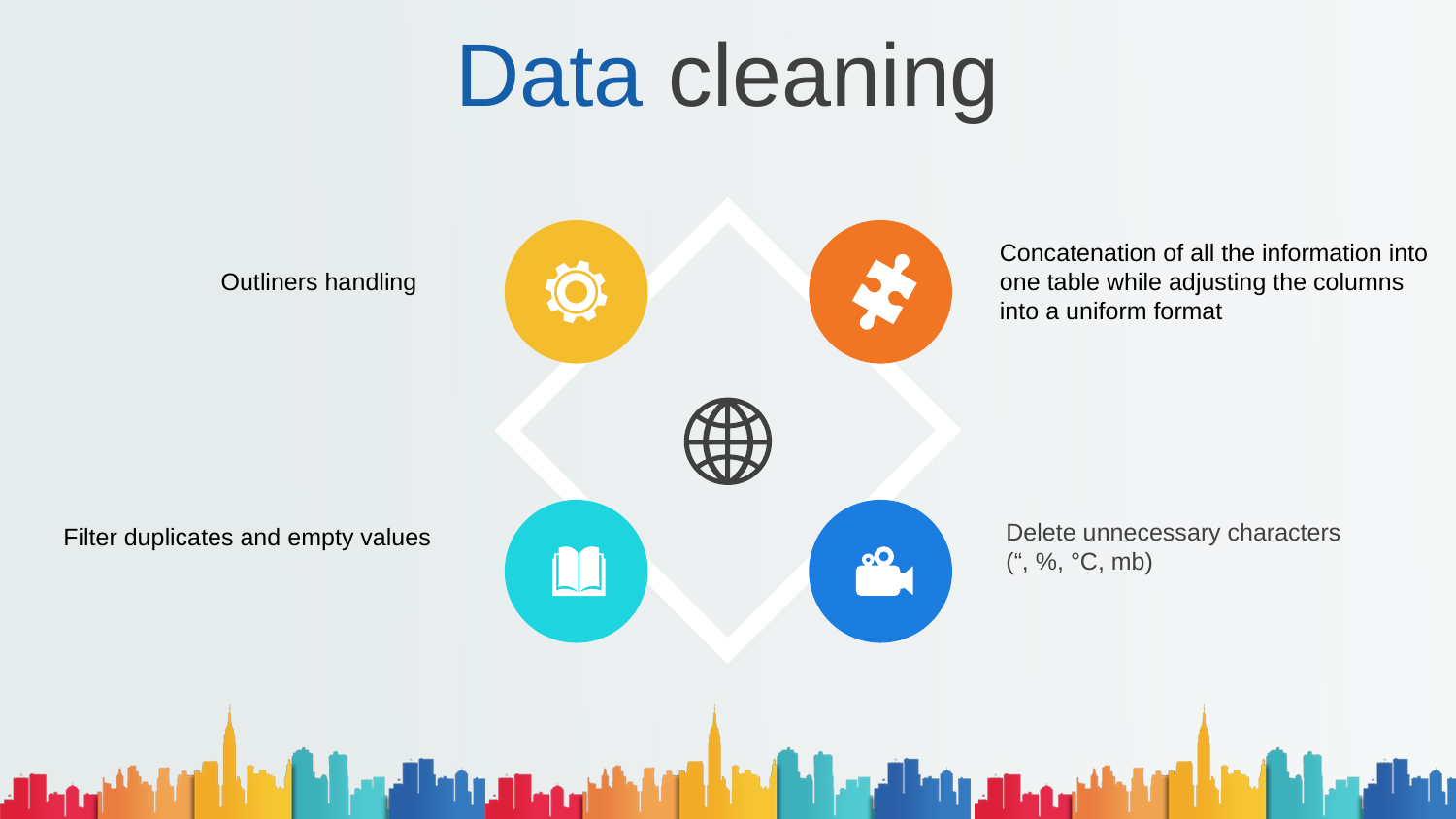

# Data cleaning

Concatenation of all the information into one table while adjusting the columns into a uniform format

Outliners handling

Delete unnecessary characters (“, %, °C, mb)
Filter duplicates and empty values